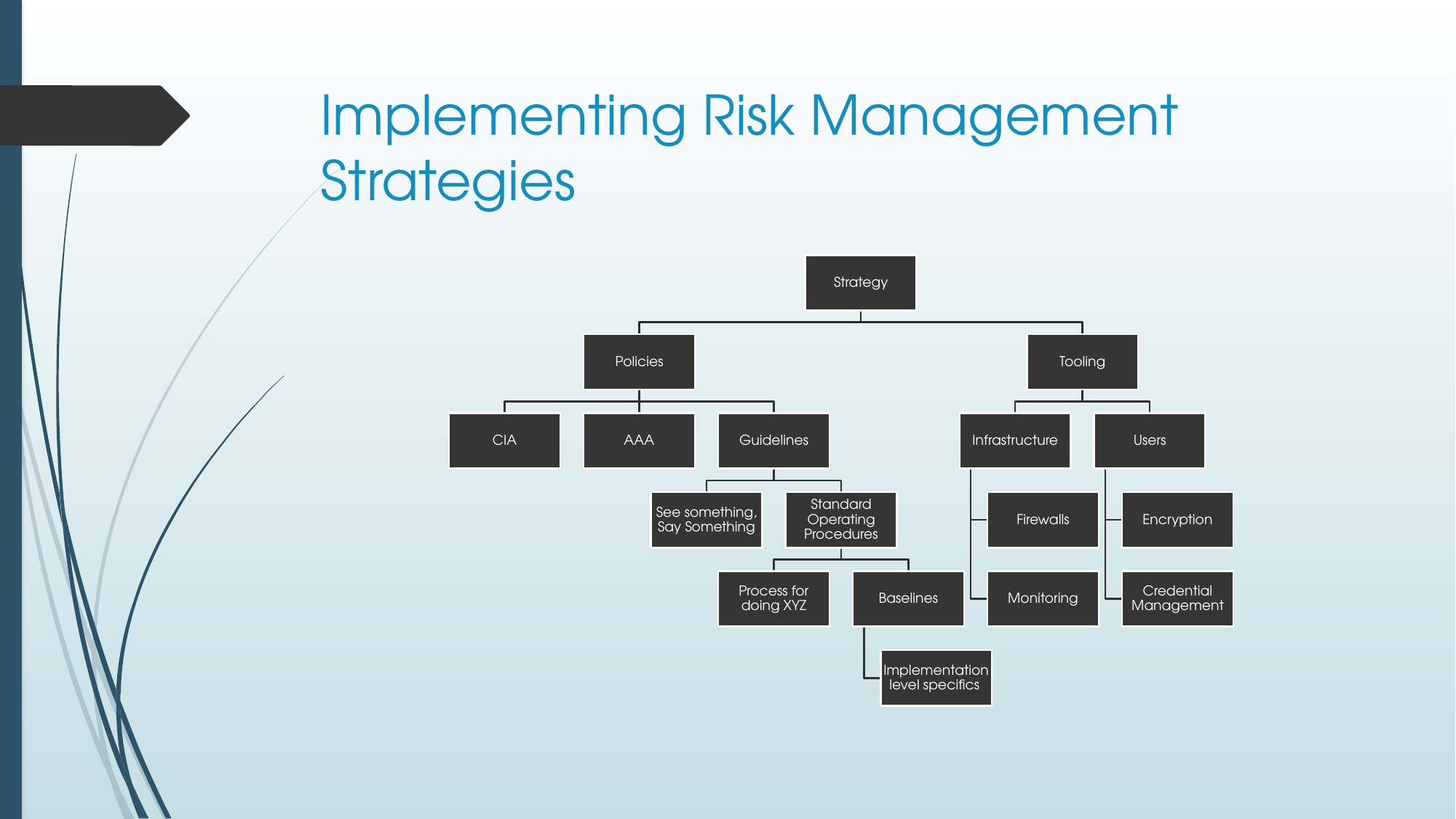

# Implementing Risk Management Strategies
Strategy
Policies
CIA
AAA
Guidelines
See something, Say Something
Standard Operating Procedures
Process for doing XYZ
Baselines
Implementation level specifics
Tooling
Infrastructure
Firewalls
Monitoring
Users
Encryption
Credential Management